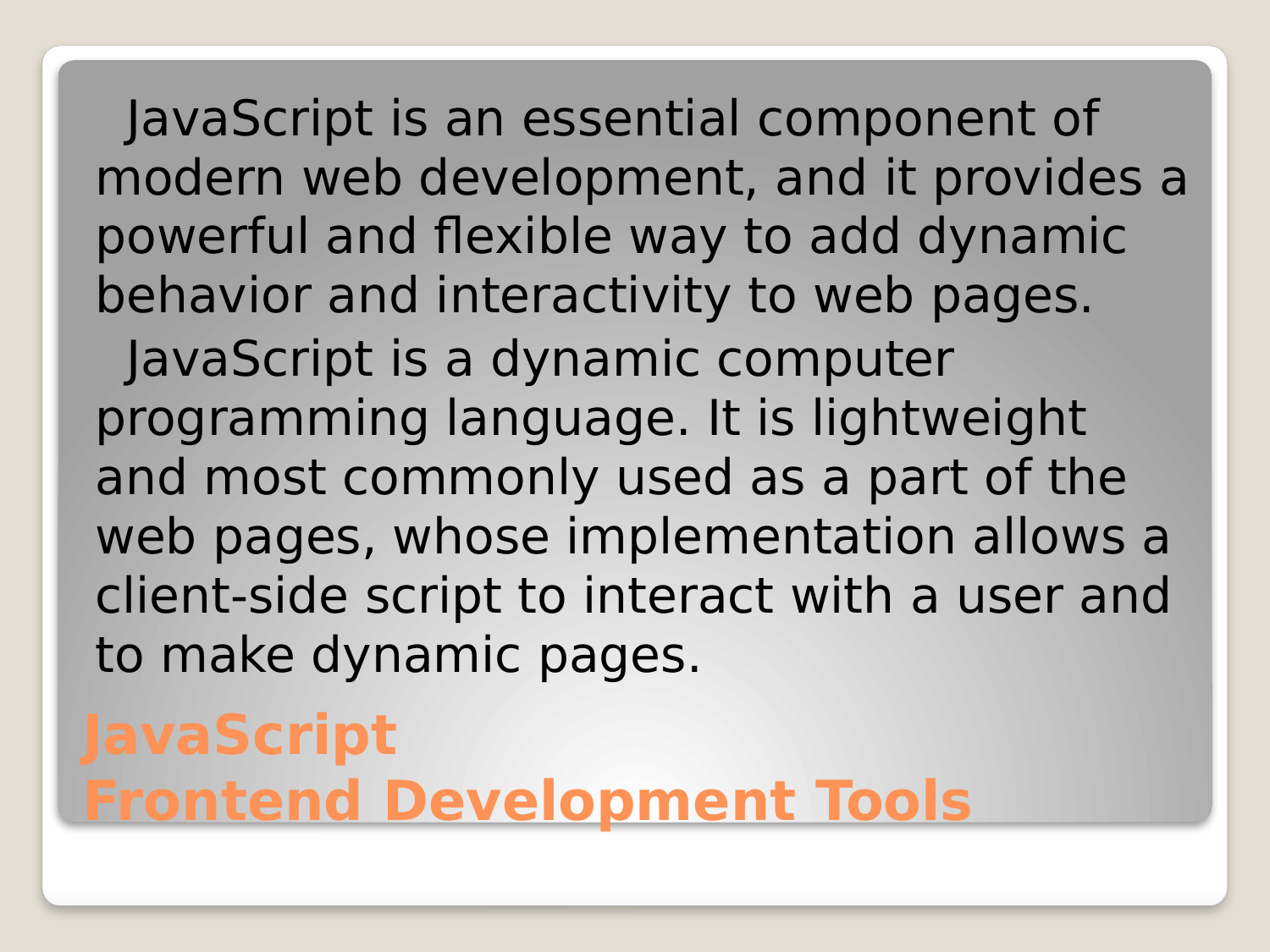

JavaScript is an essential component of modern web development, and it provides a powerful and flexible way to add dynamic behavior and interactivity to web pages.
  JavaScript is a dynamic computer programming language. It is lightweight and most commonly used as a part of the web pages, whose implementation allows a client-side script to interact with a user and to make dynamic pages.
# JavaScript Frontend Development Tools